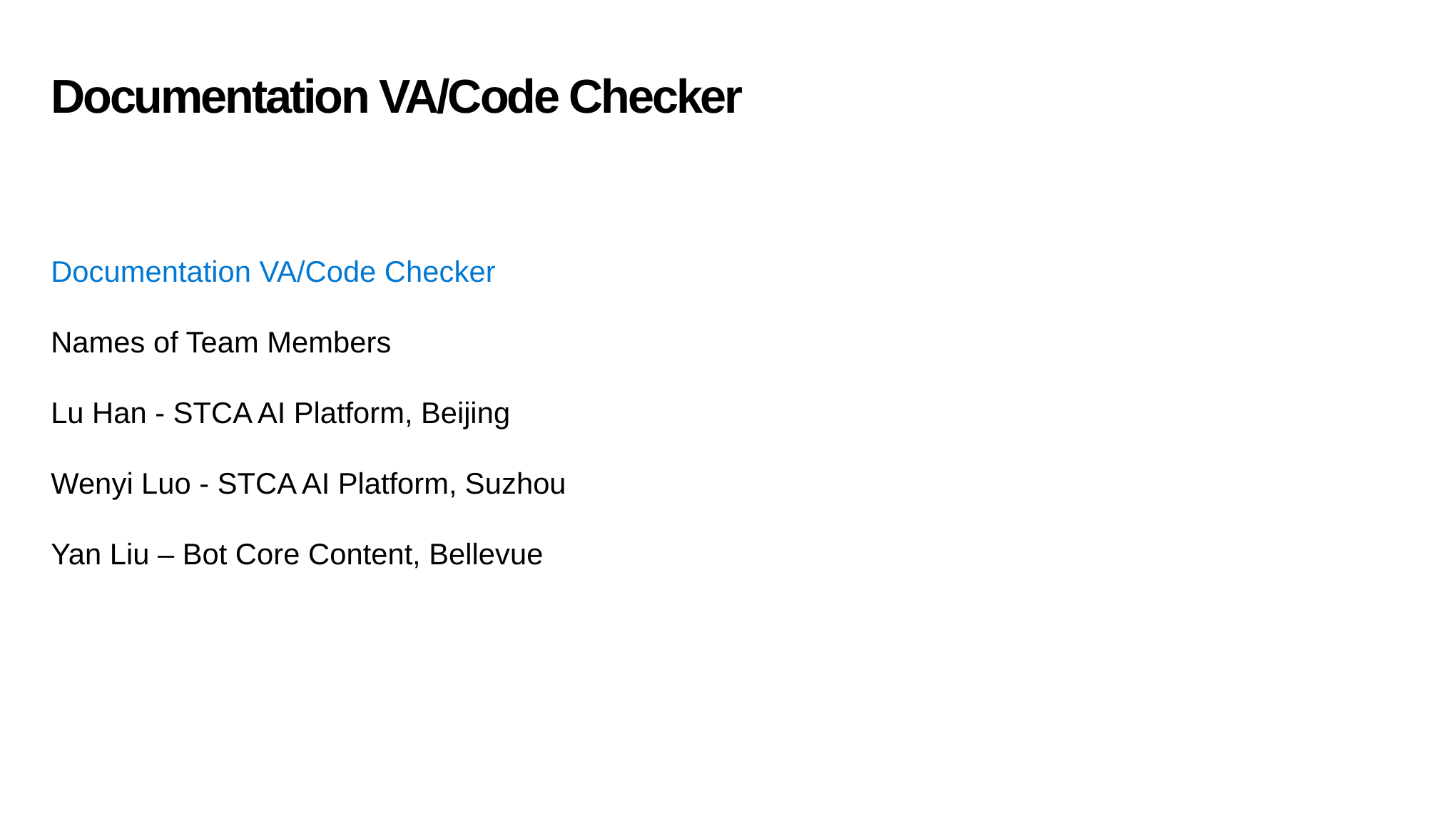

# Documentation VA/Code Checker
Documentation VA/Code Checker
Names of Team Members
Lu Han - STCA AI Platform, Beijing
Wenyi Luo - STCA AI Platform, Suzhou
Yan Liu – Bot Core Content, Bellevue